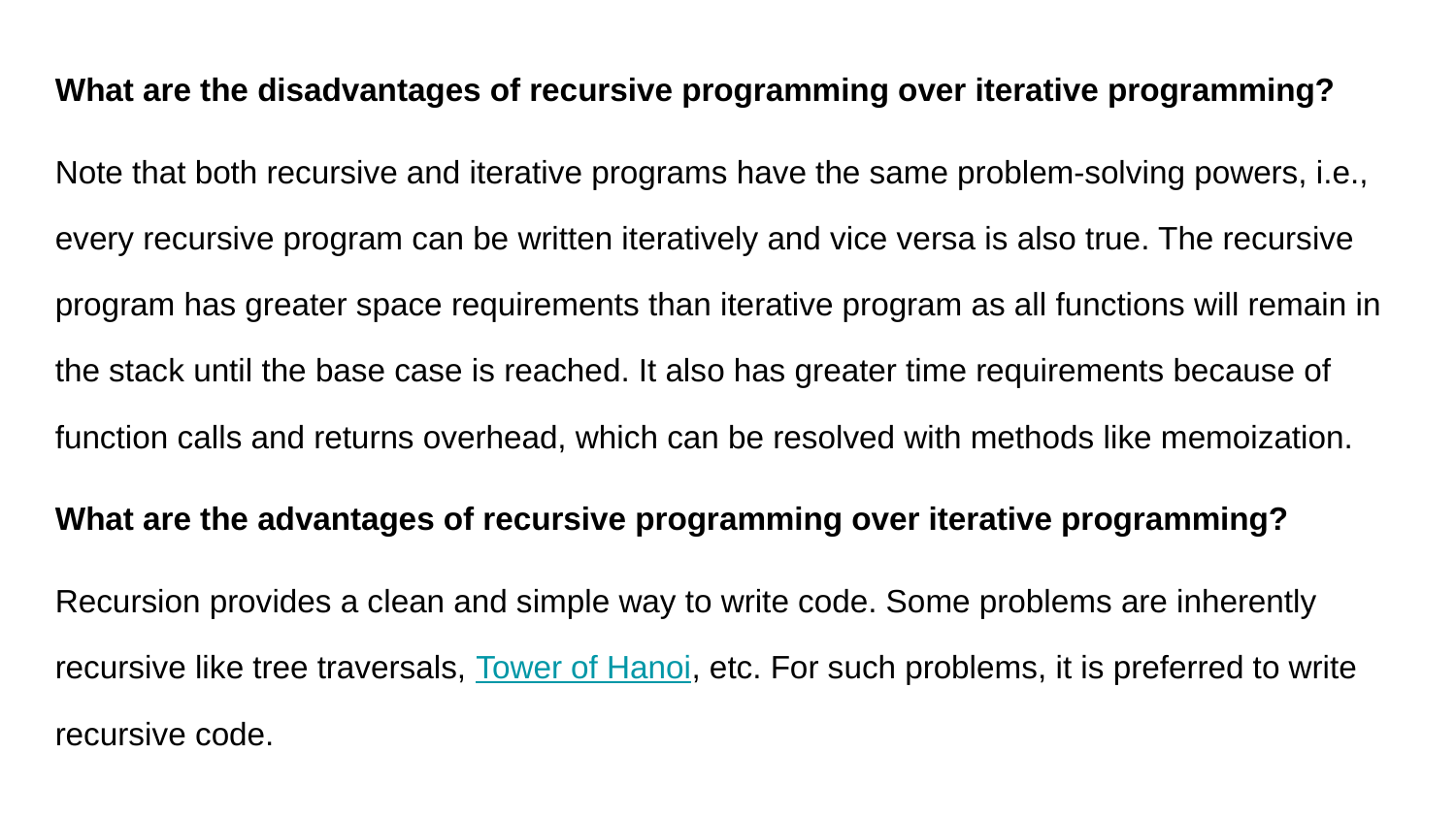

What are the disadvantages of recursive programming over iterative programming?
Note that both recursive and iterative programs have the same problem-solving powers, i.e., every recursive program can be written iteratively and vice versa is also true. The recursive program has greater space requirements than iterative program as all functions will remain in the stack until the base case is reached. It also has greater time requirements because of function calls and returns overhead, which can be resolved with methods like memoization.
What are the advantages of recursive programming over iterative programming?
Recursion provides a clean and simple way to write code. Some problems are inherently recursive like tree traversals, Tower of Hanoi, etc. For such problems, it is preferred to write recursive code.